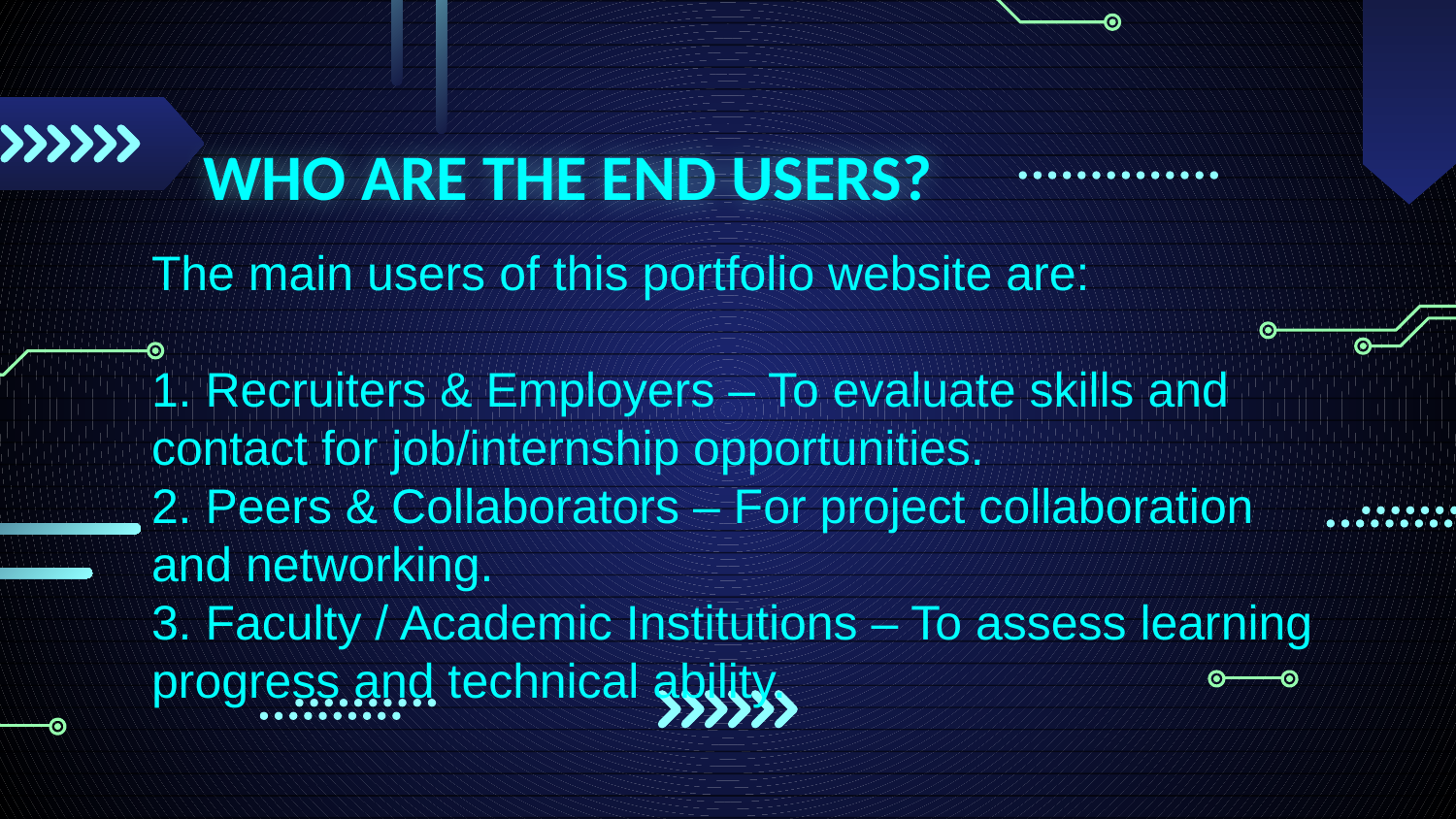

# WHO ARE THE END USERS?

The main users of this portfolio website are:

1. Recruiters & Employers – To evaluate skills and contact for job/internship opportunities.
2. Peers & Collaborators – For project collaboration and networking.
3. Faculty / Academic Institutions – To assess learning progress and technical ability.